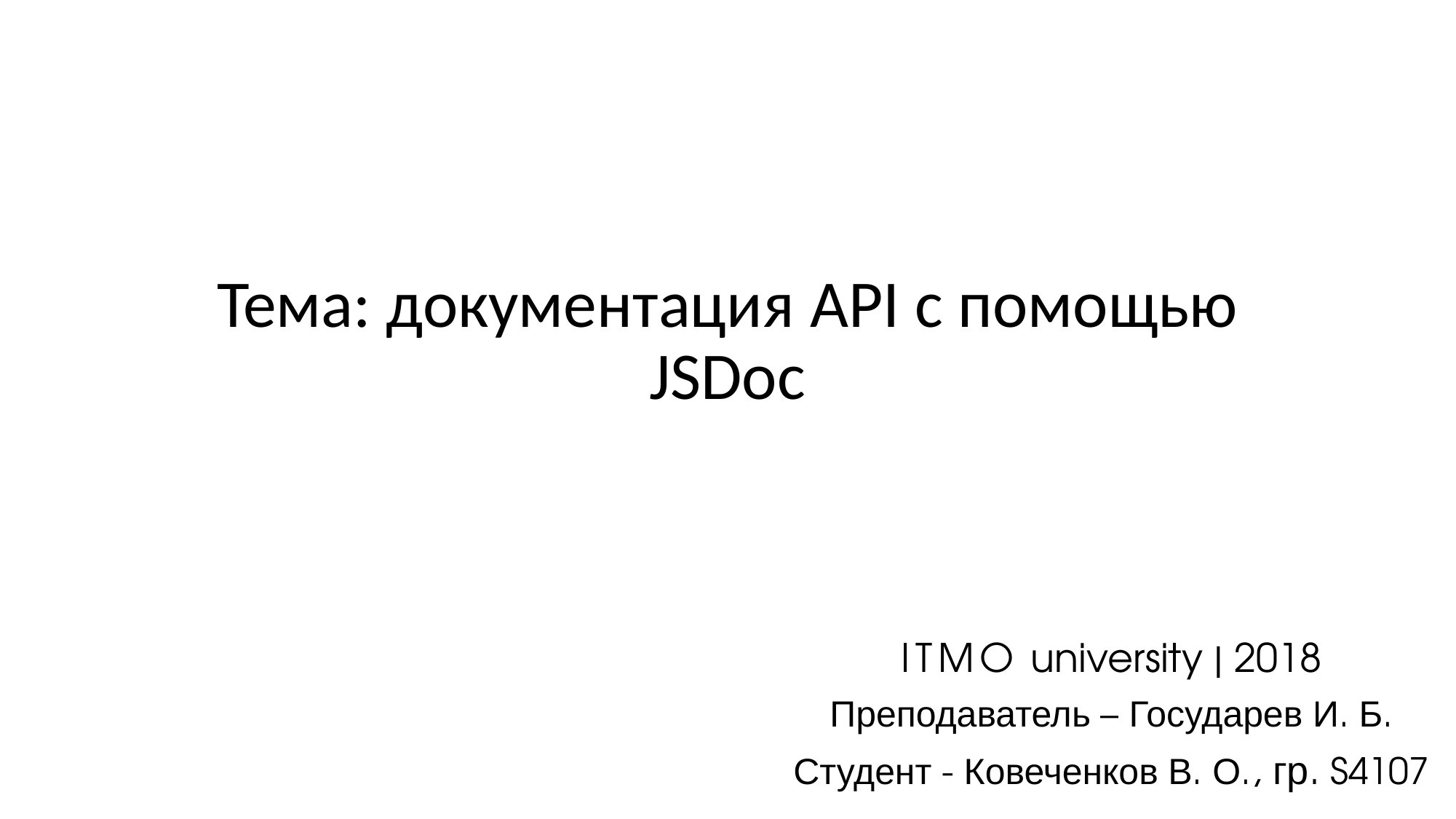

# Тема: документация API с помощью JSDoc
ITMO university | 2018
Преподаватель – Государев И. Б.
Студент - Ковеченков В. О., гр. S4107